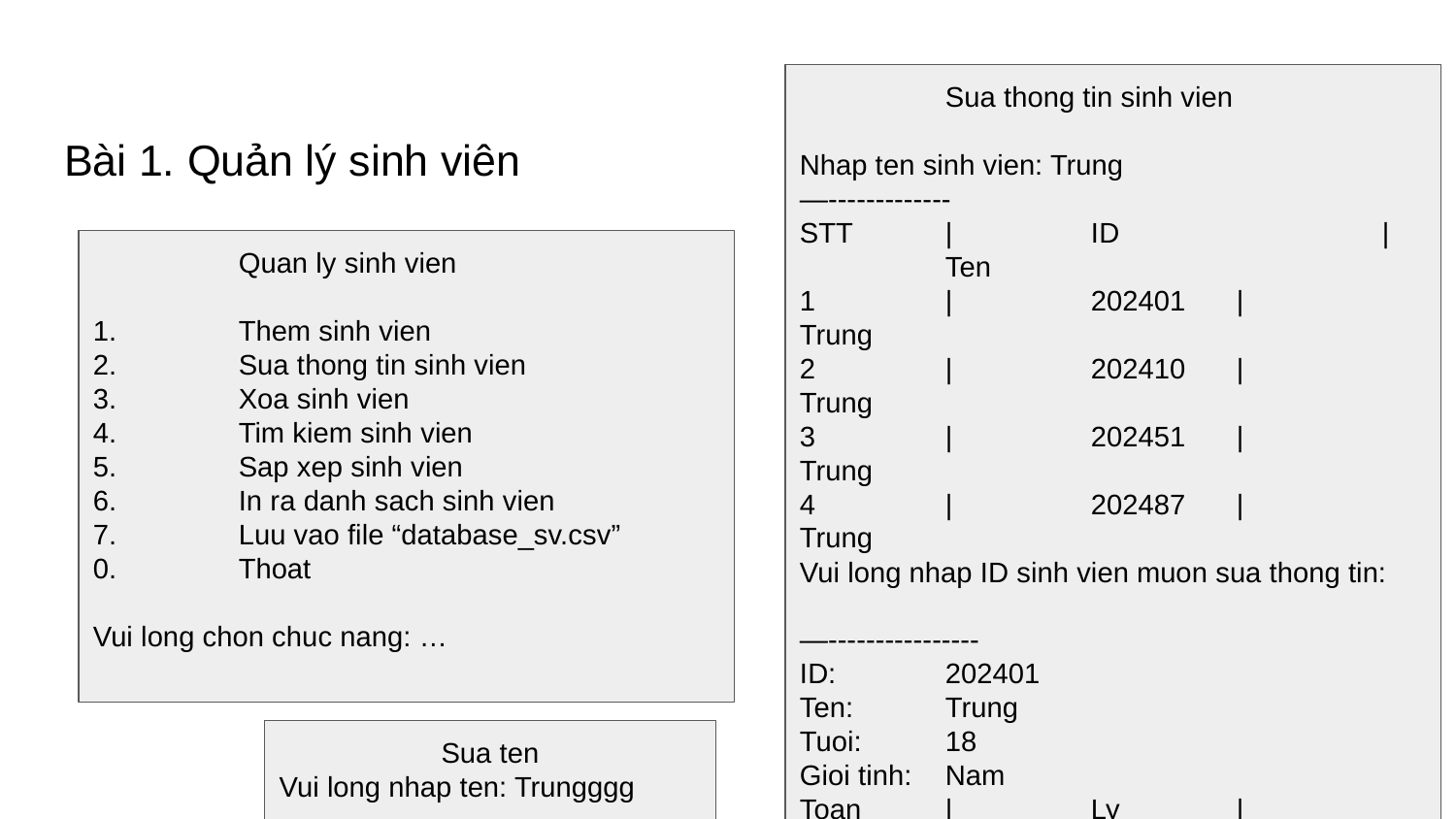

Sua thong tin sinh vien

Nhap ten sinh vien: Trung
—-------------
STT	|	ID		|	Ten
1	|	202401	|	Trung
2	|	202410	|	Trung
3	|	202451	|	Trung
4	|	202487	|	Trung
Vui long nhap ID sinh vien muon sua thong tin:

—----------------
ID:	202401
Ten:	Trung
Tuoi:	18
Gioi tinh:	Nam
Toan	|	Ly	|	Hoa
   8		9		10
Diem trung binh:	9
Loai:	Gioi

Sua ten
Sua tuoi
Sua gioi tinh
Sua diem toan
Sua diem ly
Sua diem hoa
  0. Quay lai

Vui long chon chuc nang: …
# Bài 1. Quản lý sinh viên
	Quan ly sinh vien

1.	Them sinh vien
2.	Sua thong tin sinh vien
3.	Xoa sinh vien
4.	Tim kiem sinh vien
5.	Sap xep sinh vien
6.	In ra danh sach sinh vien
7.	Luu vao file “database_sv.csv”
0.	Thoat

Vui long chon chuc nang: …
Sua ten
Vui long nhap ten: Trungggg
—--------
Cap nhat thong tin thanh cong
Quay lai
  0.	Thoat